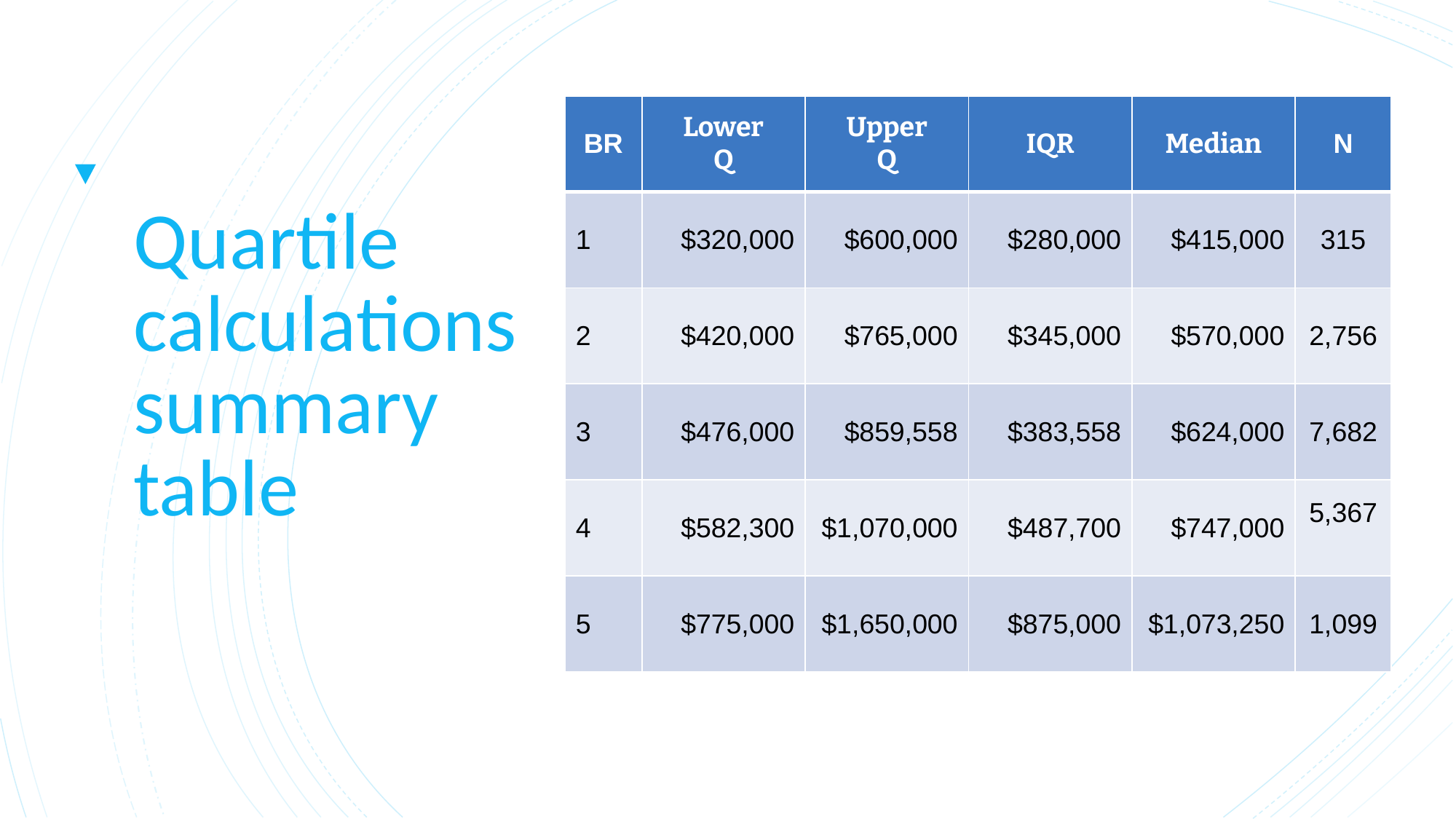

| BR | Lower Q | Upper Q | IQR | Median | N |
| --- | --- | --- | --- | --- | --- |
| 1 | $320,000 | $600,000 | $280,000 | $415,000 | 315 |
| 2 | $420,000 | $765,000 | $345,000 | $570,000 | 2,756 |
| 3 | $476,000 | $859,558 | $383,558 | $624,000 | 7,682 |
| 4 | $582,300 | $1,070,000 | $487,700 | $747,000 | 5,367 |
| 5 | $775,000 | $1,650,000 | $875,000 | $1,073,250 | 1,099 |

# Quartile calculations summary table